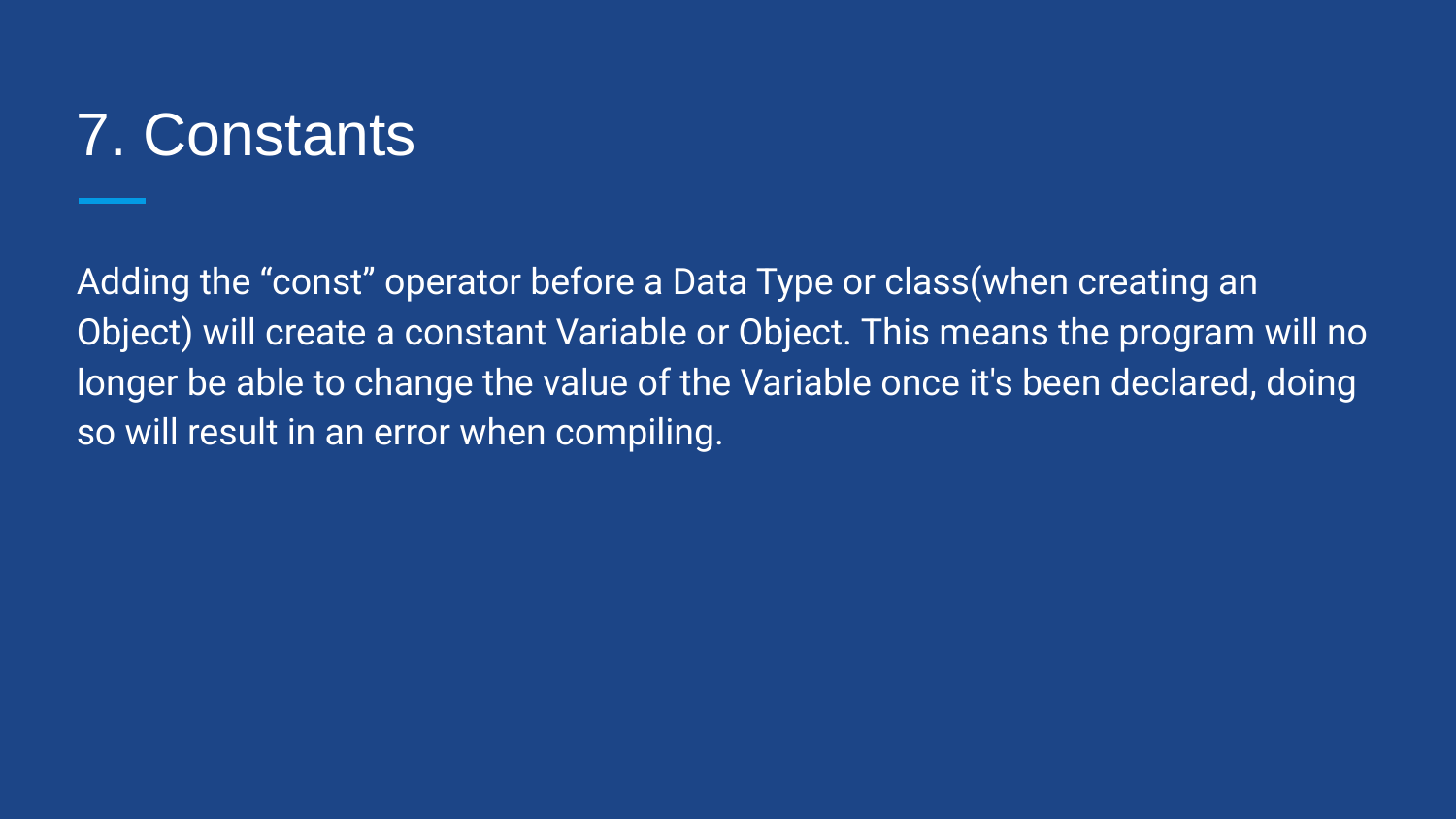

# 7. Constants
Adding the “const” operator before a Data Type or class(when creating an Object) will create a constant Variable or Object. This means the program will no longer be able to change the value of the Variable once it's been declared, doing so will result in an error when compiling.